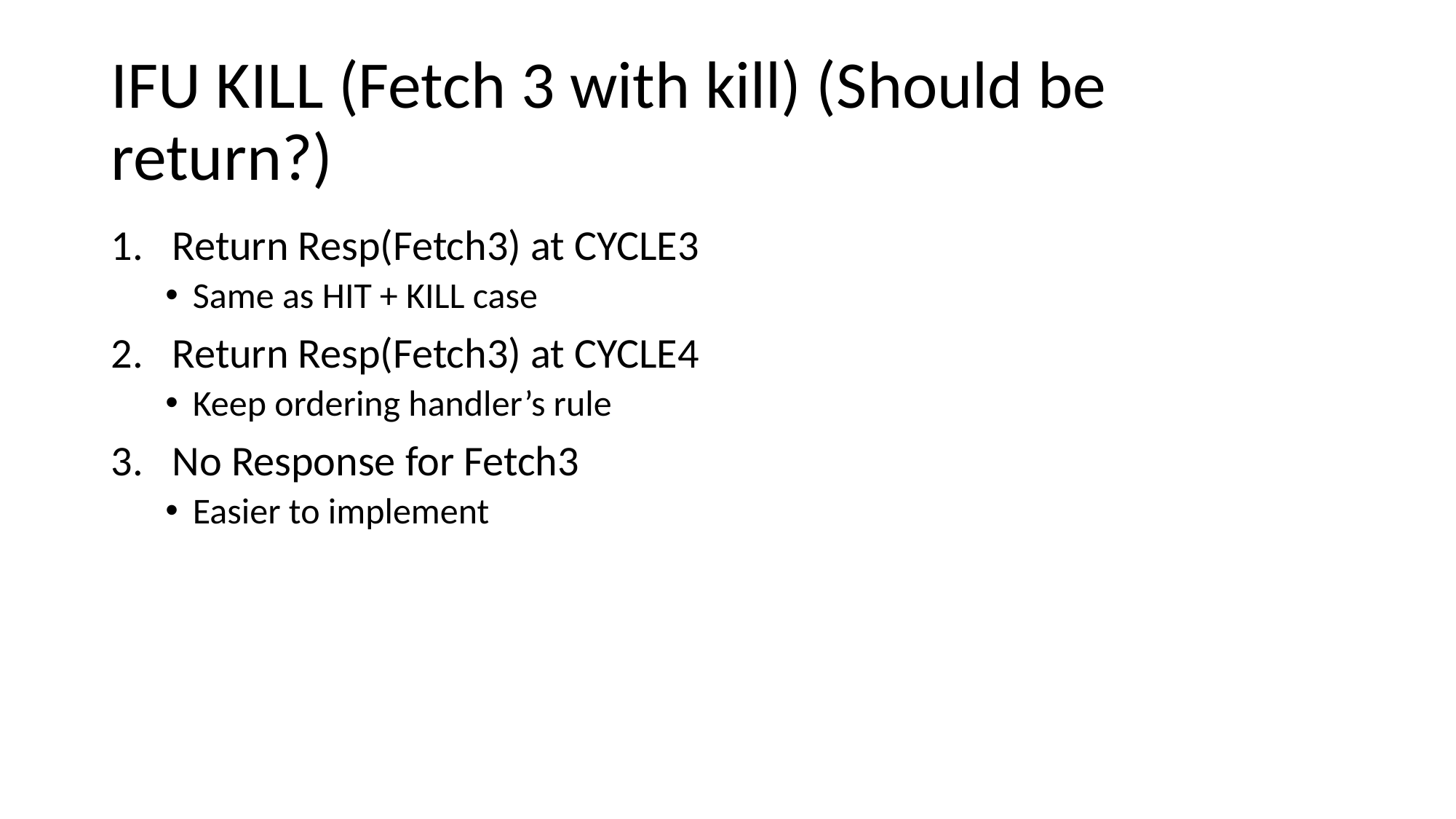

# IFU KILL (Fetch 3 with kill) (Should be return?)
Return Resp(Fetch3) at CYCLE3
Same as HIT + KILL case
Return Resp(Fetch3) at CYCLE4
Keep ordering handler’s rule
No Response for Fetch3
Easier to implement